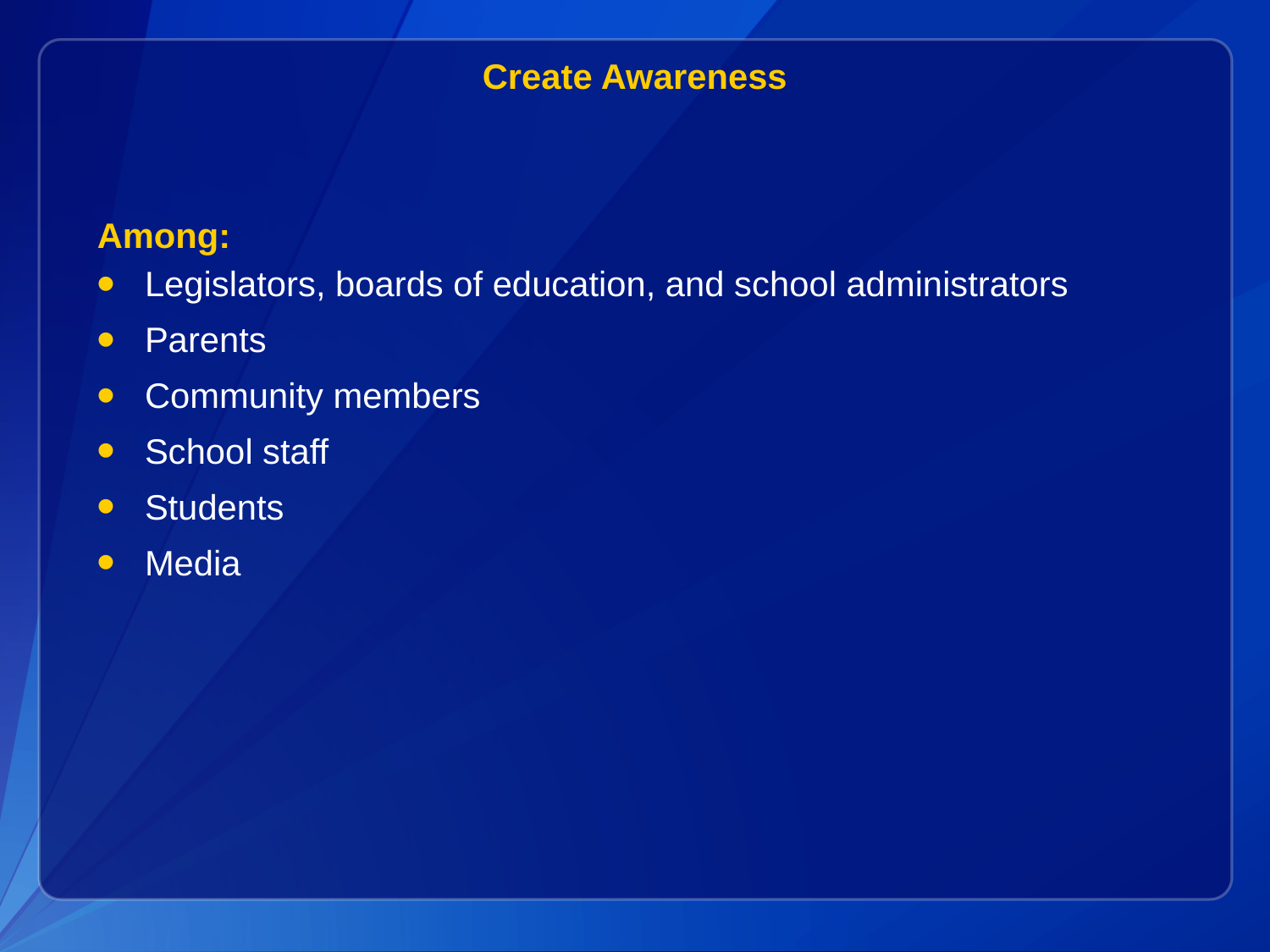

# Create Awareness
Among:
Legislators, boards of education, and school administrators
Parents
Community members
School staff
Students
Media